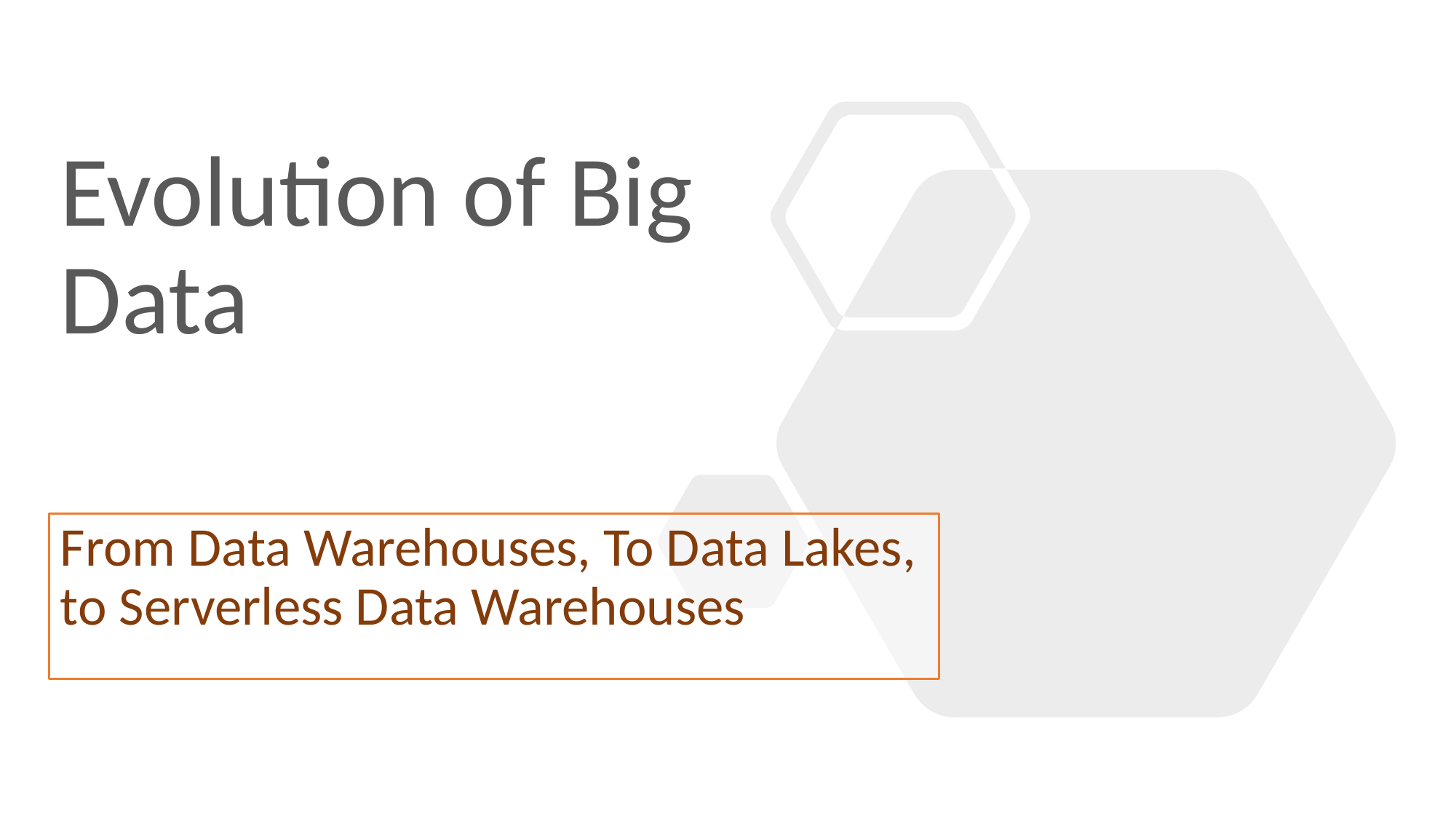

# Evolution of Big Data
From Data Warehouses, To Data Lakes, to Serverless Data Warehouses